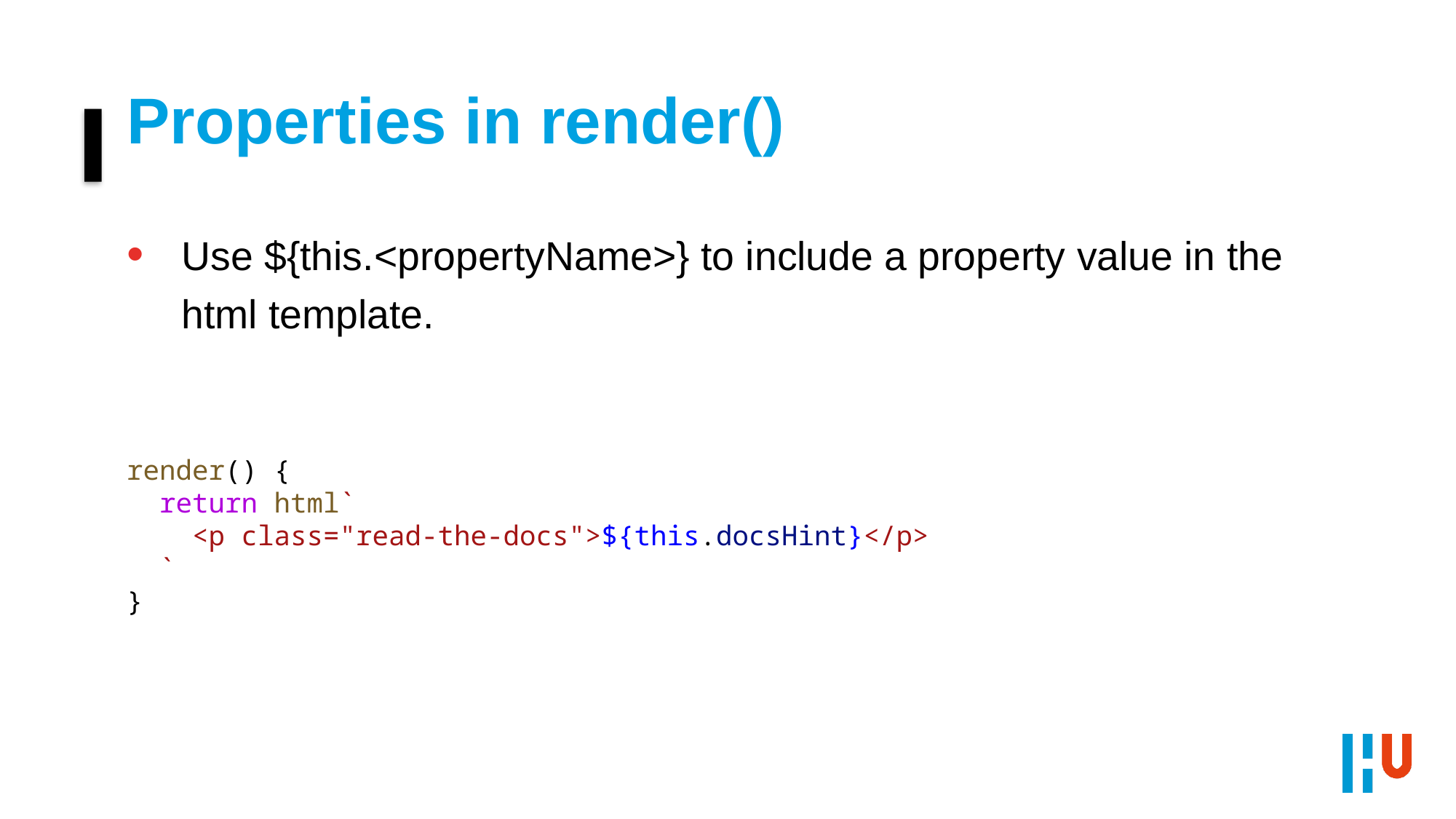

# Properties in render()
Use ${this.<propertyName>} to include a property value in the html template.
render() {
  return html`
    <p class="read-the-docs">${this.docsHint}</p>
  `
}